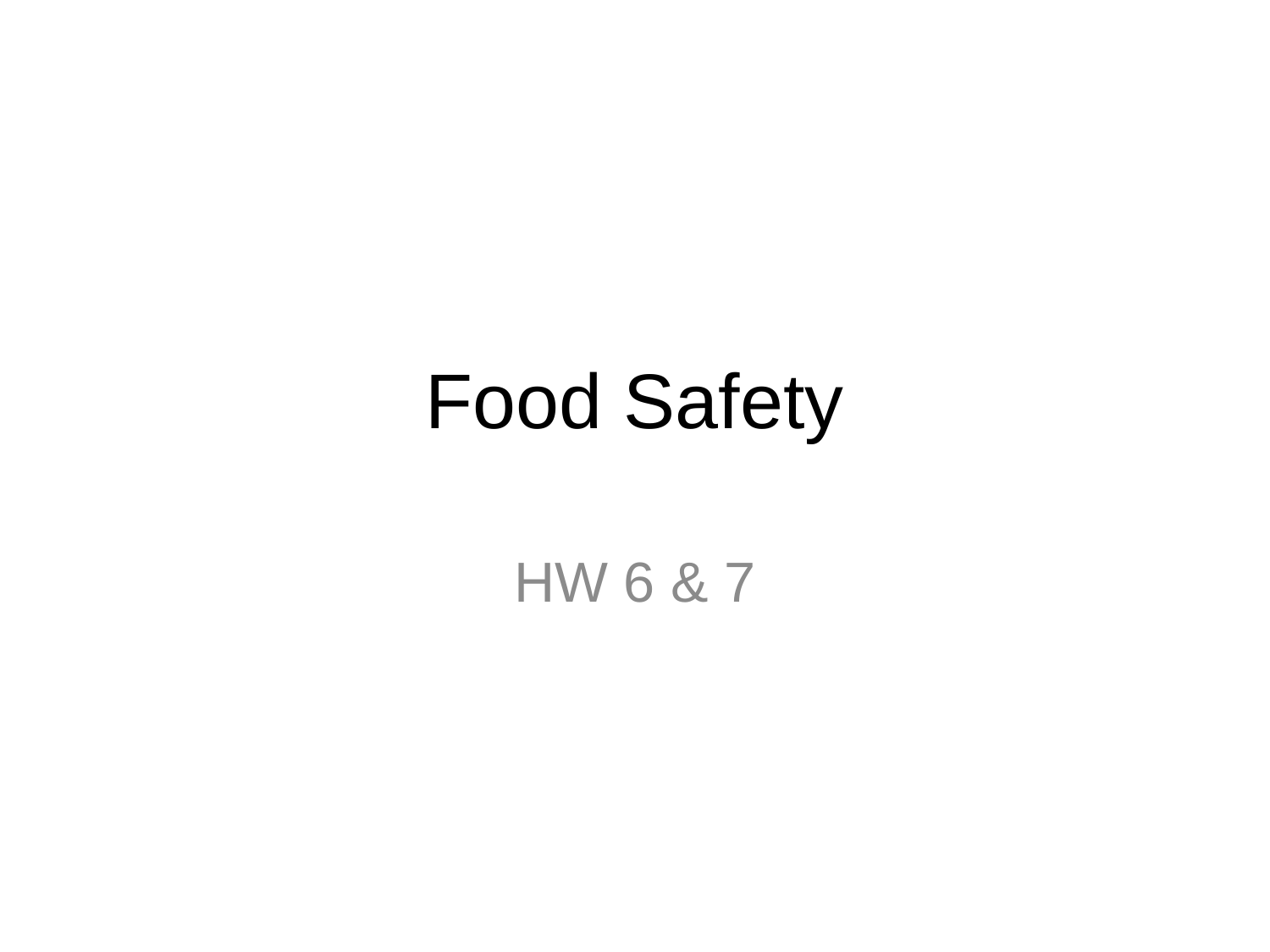

# Food Safety
HW 6 & 7